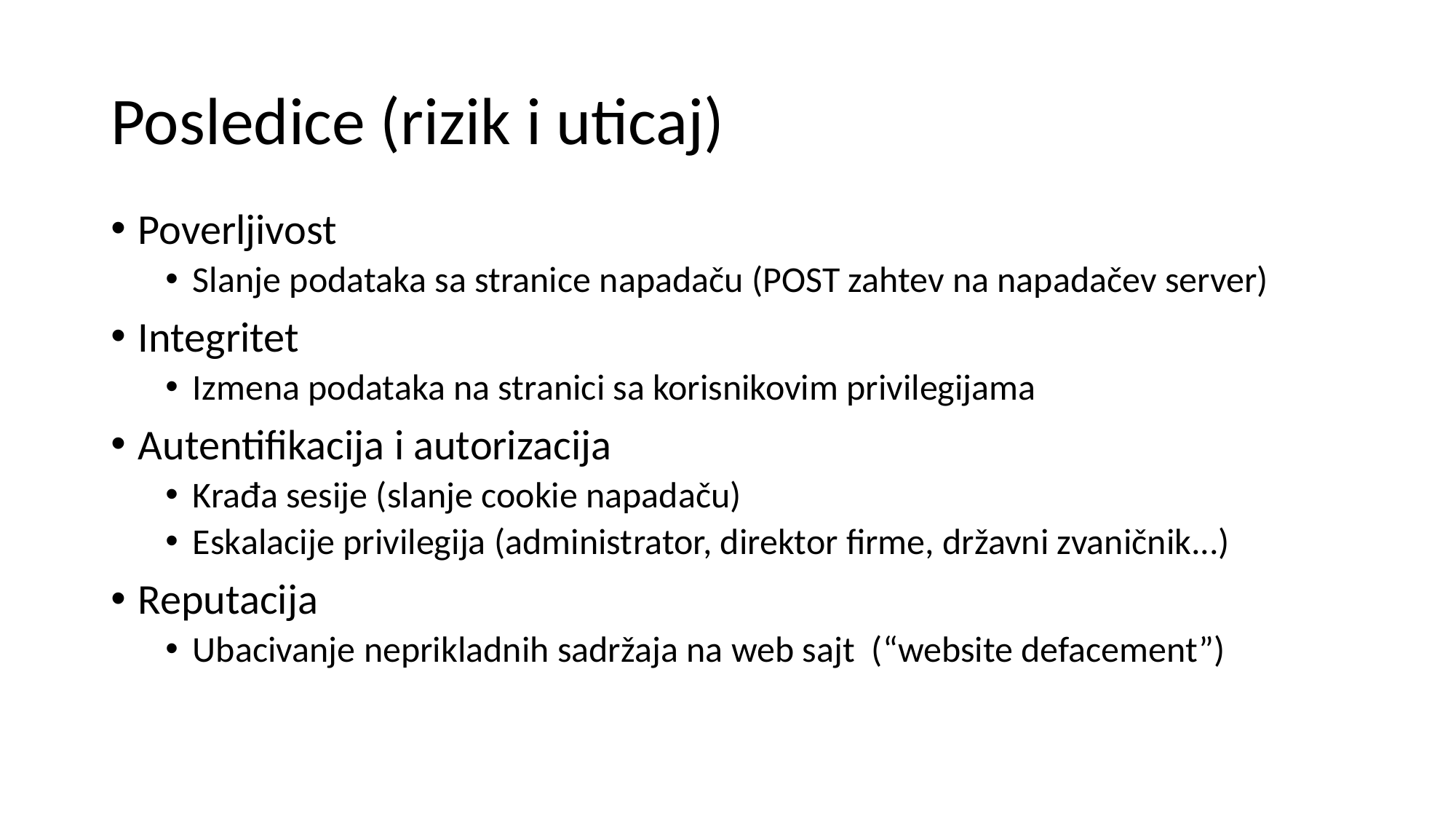

# Posledice (rizik i uticaj)
Poverljivost
Slanje podataka sa stranice napadaču (POST zahtev na napadačev server)
Integritet
Izmena podataka na stranici sa korisnikovim privilegijama
Autentifikacija i autorizacija
Krađa sesije (slanje cookie napadaču)
Eskalacije privilegija (administrator, direktor firme, državni zvaničnik...)
Reputacija
Ubacivanje neprikladnih sadržaja na web sajt  (“website defacement”)